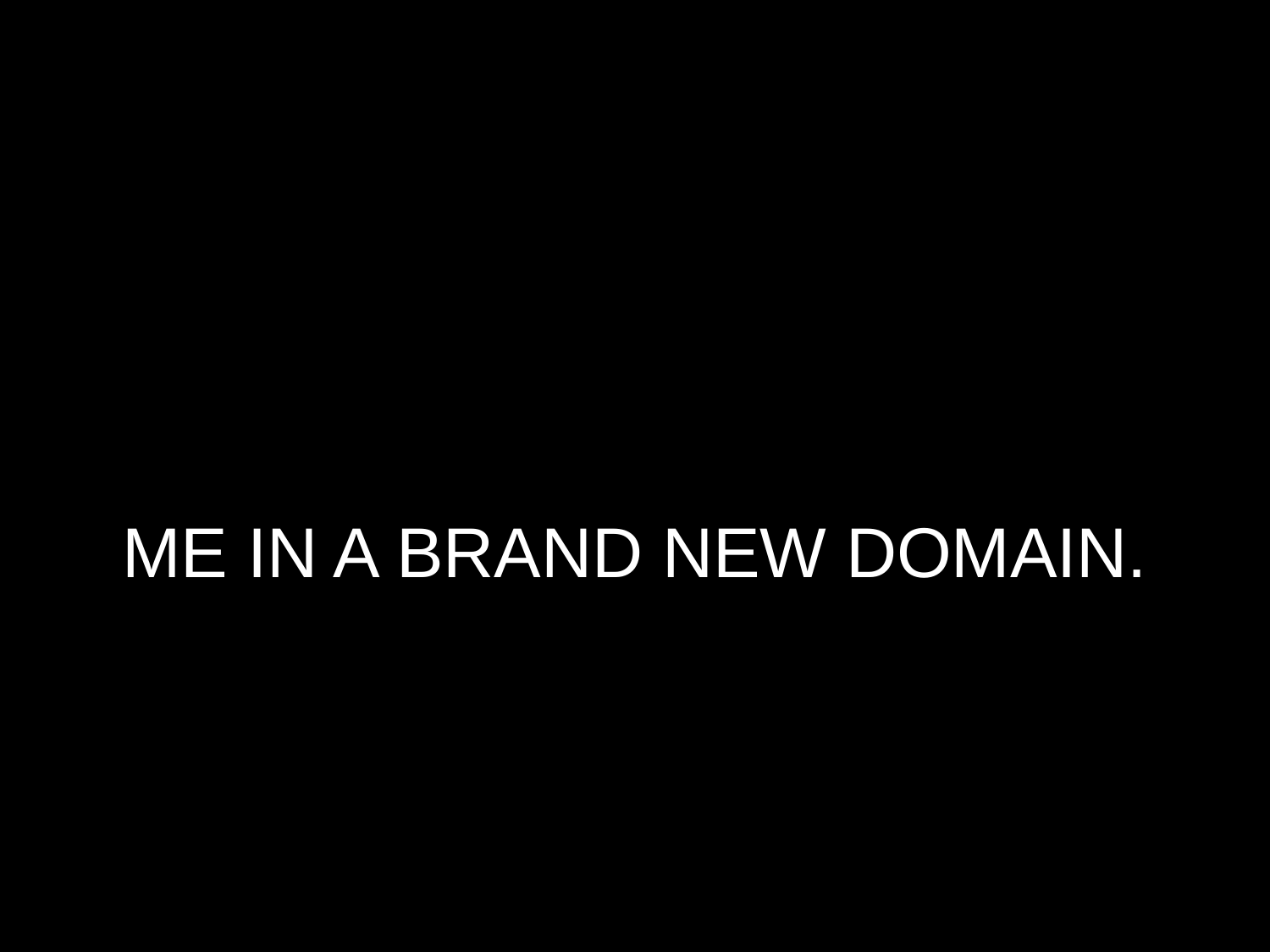

# ME IN A BRAND NEW DOMAIN.